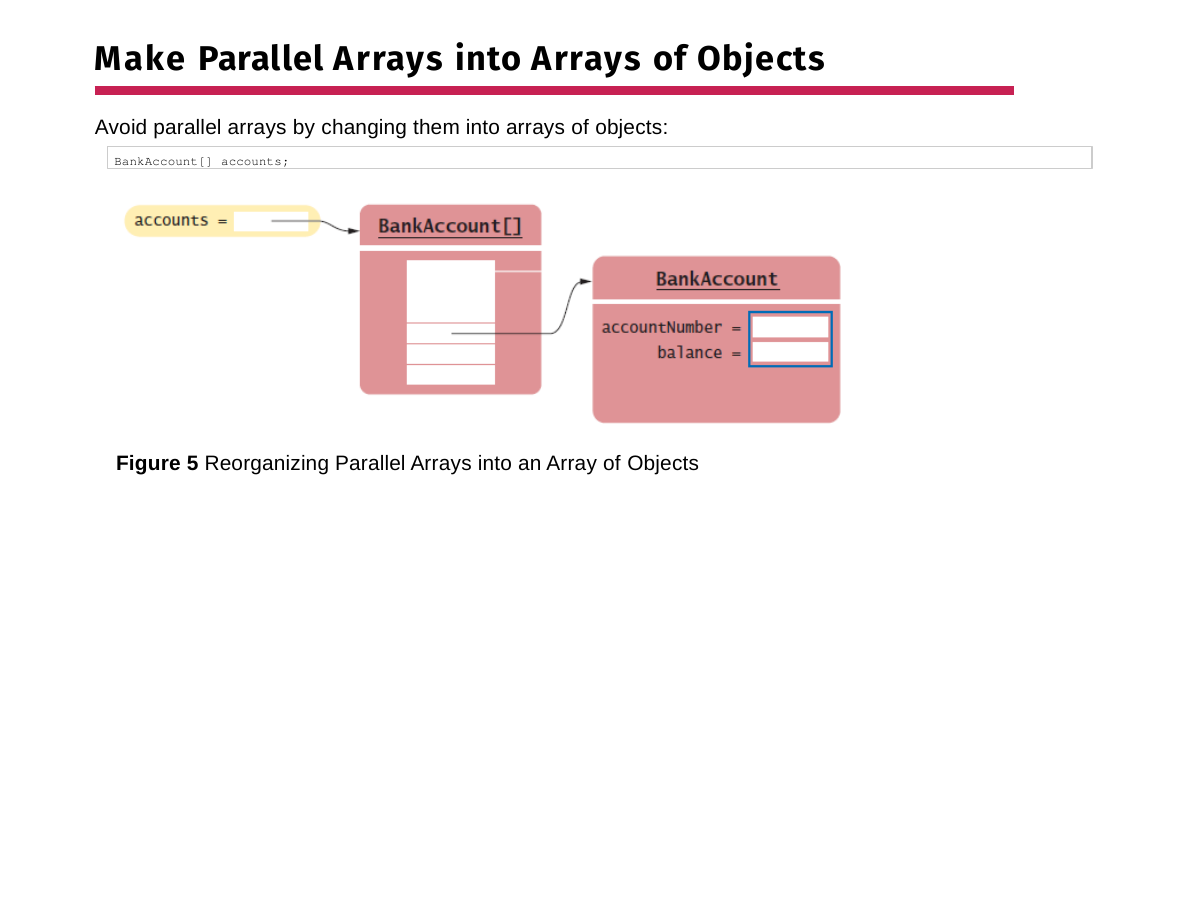

# Make Parallel Arrays into Arrays of Objects
Avoid parallel arrays by changing them into arrays of objects:
BankAccount[] accounts;

Figure 5 Reorganizing Parallel Arrays into an Array of Objects